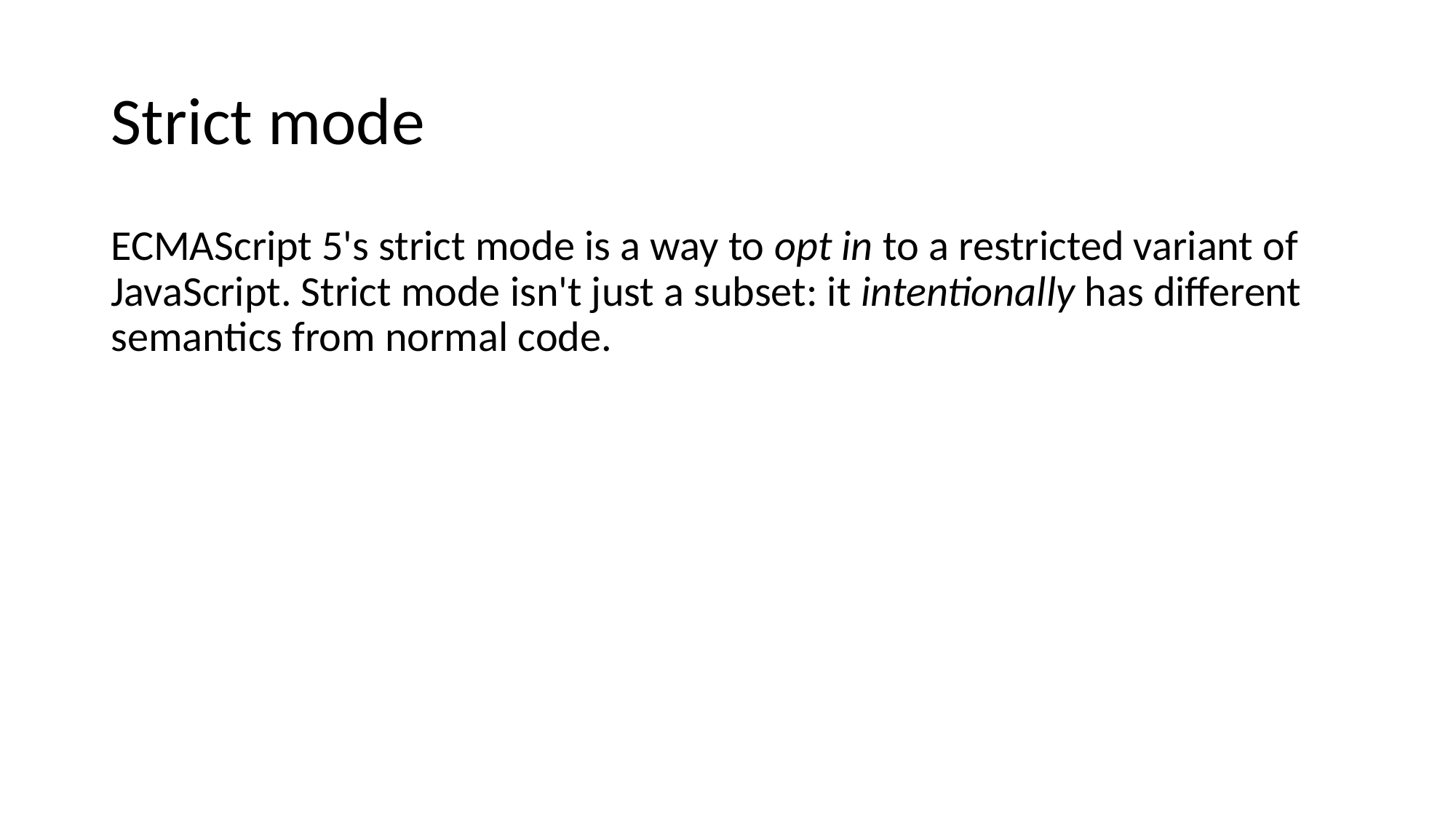

# Strict mode
ECMAScript 5's strict mode is a way to opt in to a restricted variant of JavaScript. Strict mode isn't just a subset: it intentionally has different semantics from normal code.